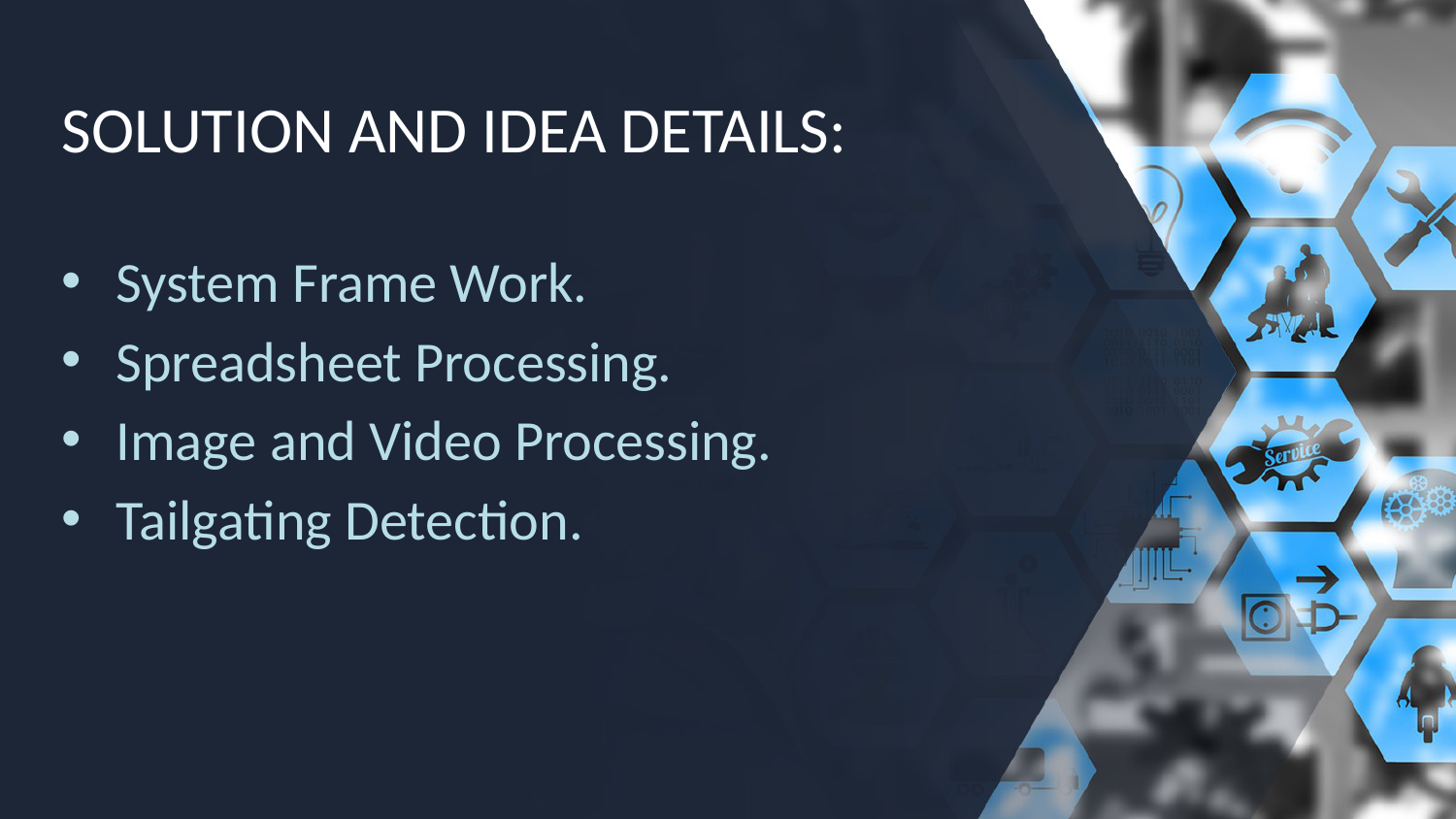

# SOLUTION AND IDEA DETAILS:
System Frame Work.
Spreadsheet Processing.
Image and Video Processing.
Tailgating Detection.